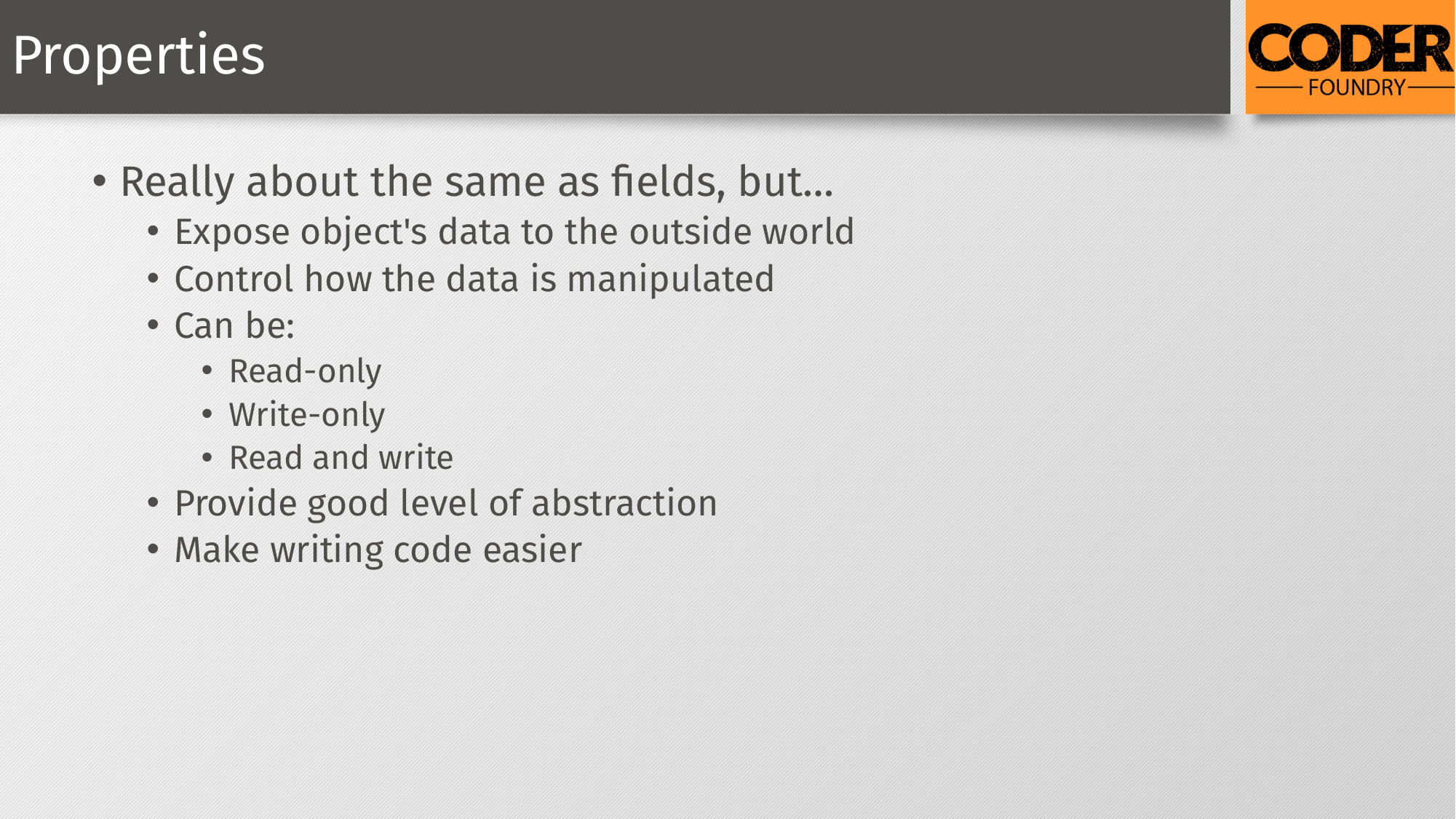

# Properties
Really about the same as fields, but…
Expose object's data to the outside world
Control how the data is manipulated
Can be:
Read-only
Write-only
Read and write
Provide good level of abstraction
Make writing code easier